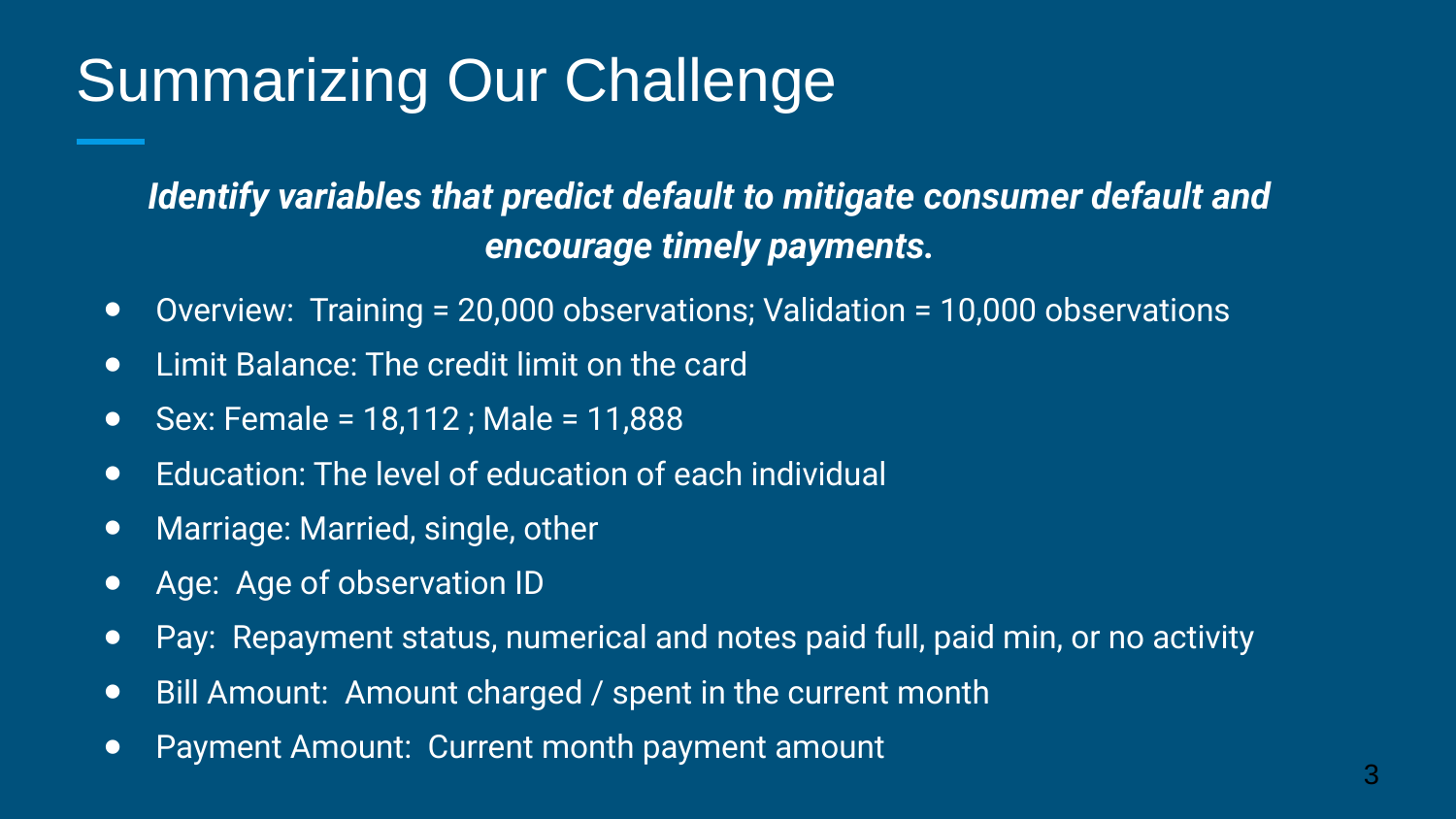

# Summarizing Our Challenge
Identify variables that predict default to mitigate consumer default and encourage timely payments.
Overview:  Training = 20,000 observations; Validation = 10,000 observations
Limit Balance: The credit limit on the card
Sex: Female = 18,112 ; Male = 11,888
Education: The level of education of each individual
Marriage: Married, single, other
Age:  Age of observation ID
Pay:  Repayment status, numerical and notes paid full, paid min, or no activity
Bill Amount:  Amount charged / spent in the current month
Payment Amount:  Current month payment amount
3